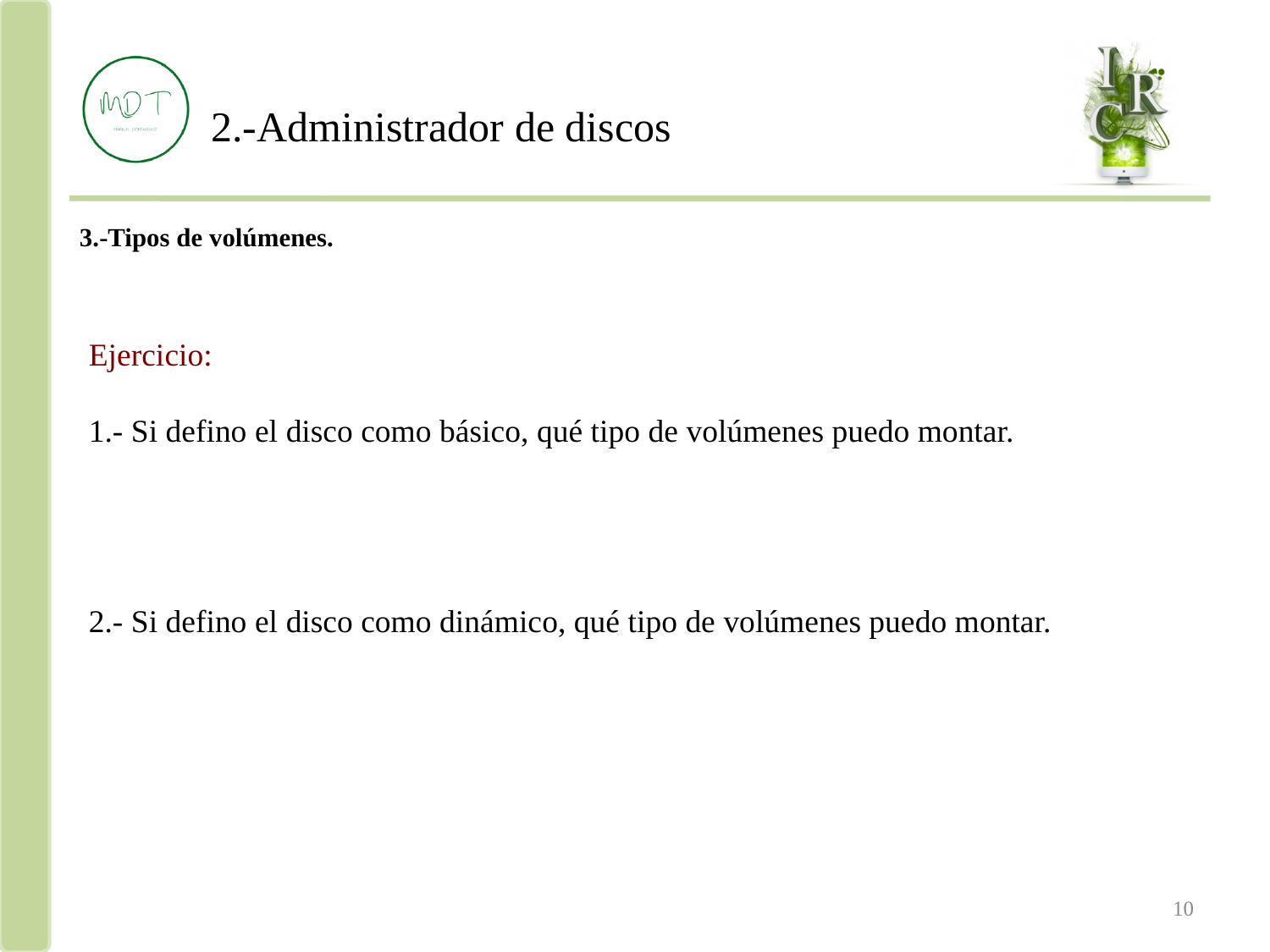

2.-Administrador de discos
3.-Tipos de volúmenes.
Ejercicio:

1.- Si defino el disco como básico, qué tipo de volúmenes puedo montar.

2.- Si defino el disco como dinámico, qué tipo de volúmenes puedo montar.

Manuel Domínguez Tienda
10
10